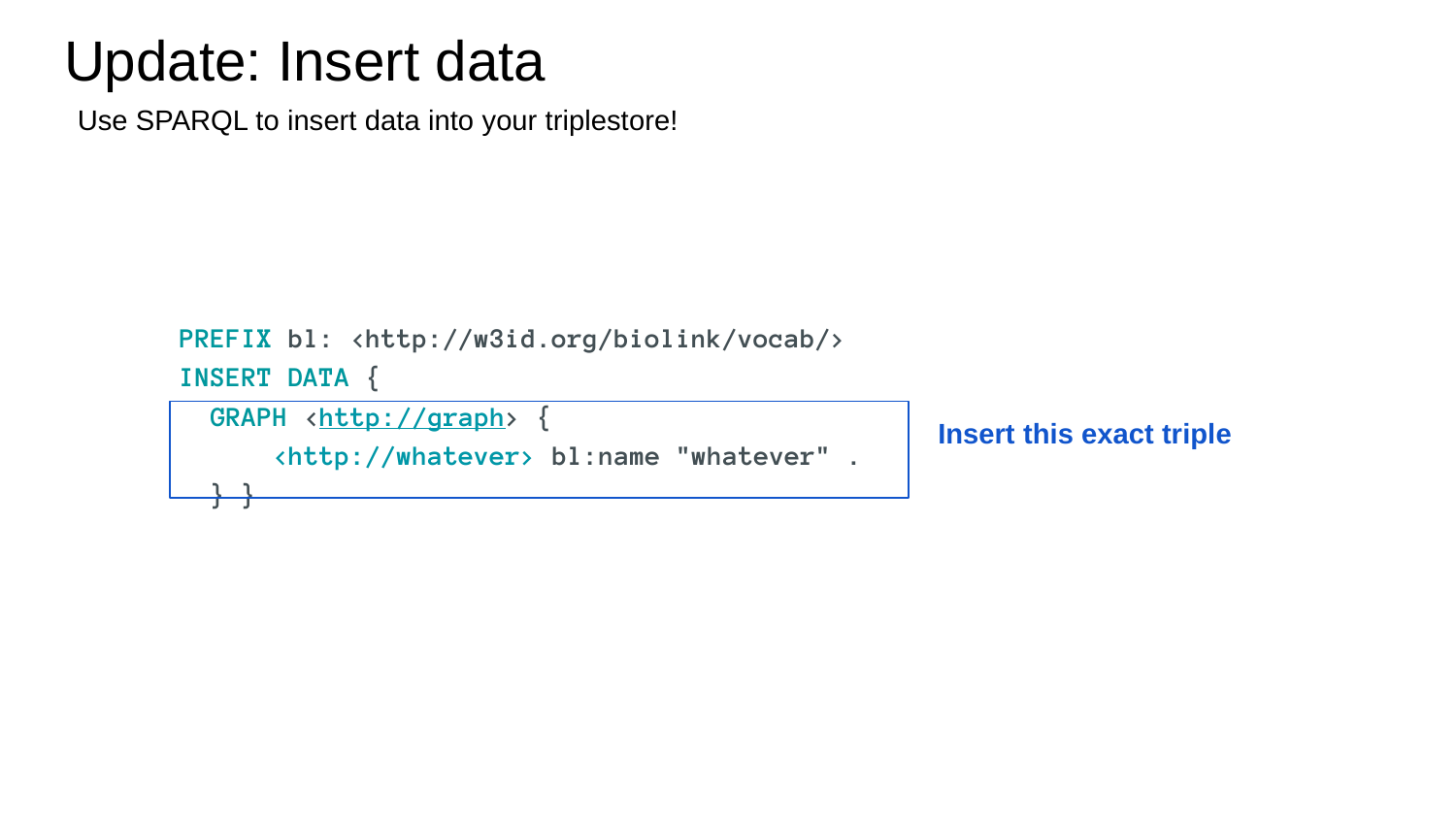

# Update: Insert data
Use SPARQL to insert data into your triplestore!
| PREFIX bl: <http://w3id.org/biolink/vocab/> INSERT DATA { GRAPH <http://graph> { <http://whatever> bl:name "whatever" . } } |
| --- |

Insert this exact triple